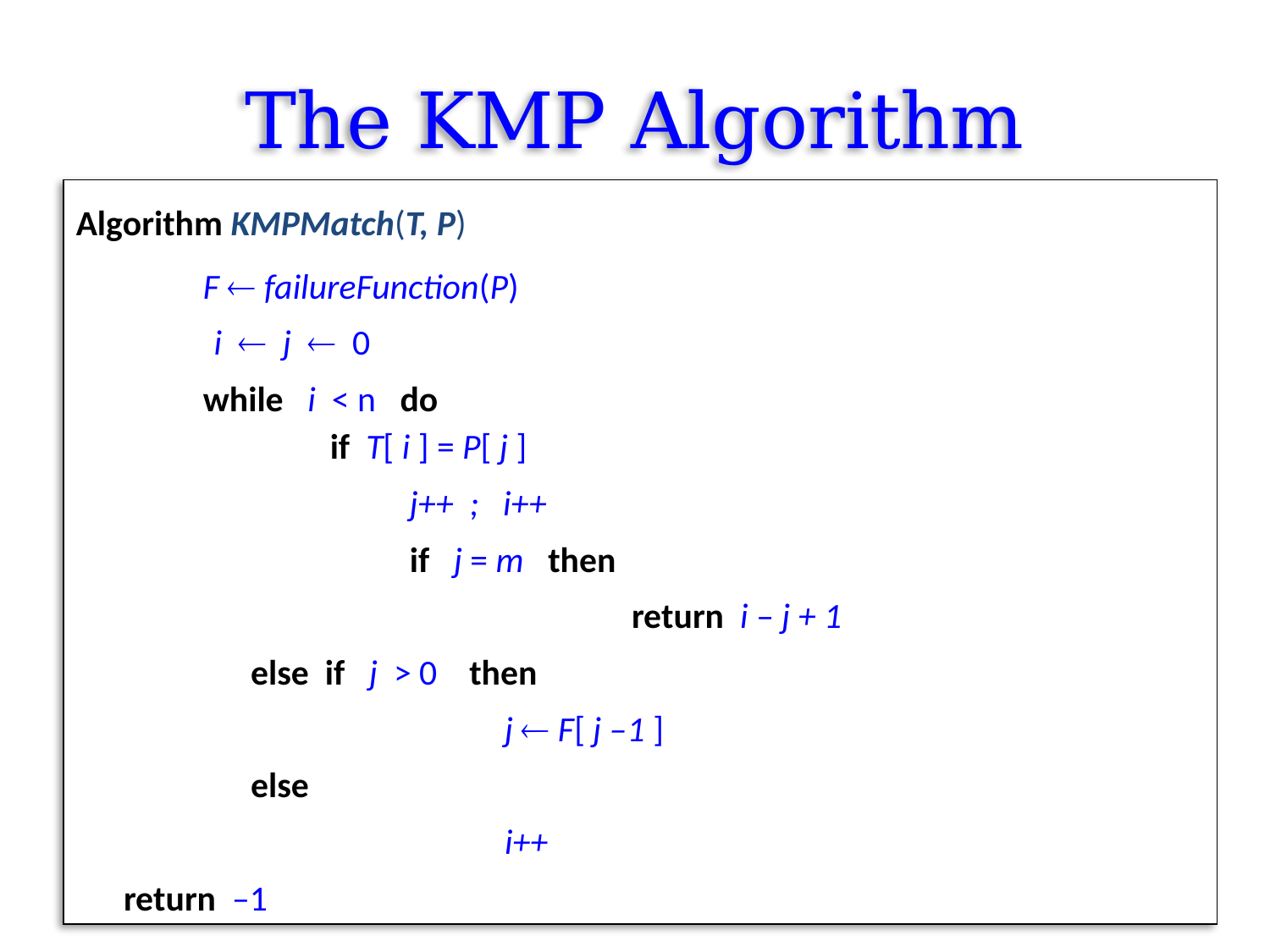

# The KMP Algorithm
Algorithm KMPMatch(T, P)
	F ← failureFunction(P)
	 i  ←  j  ←  0
	while   i  < n   do
		if  T[ i ] = P[ j ]
		    j++  ;   i++
		    if   j = m   then
				return  i – j + 1
	else  if   j  > 0    then
			j ← F[ j –1 ]
	else
			i++
return  –1
16